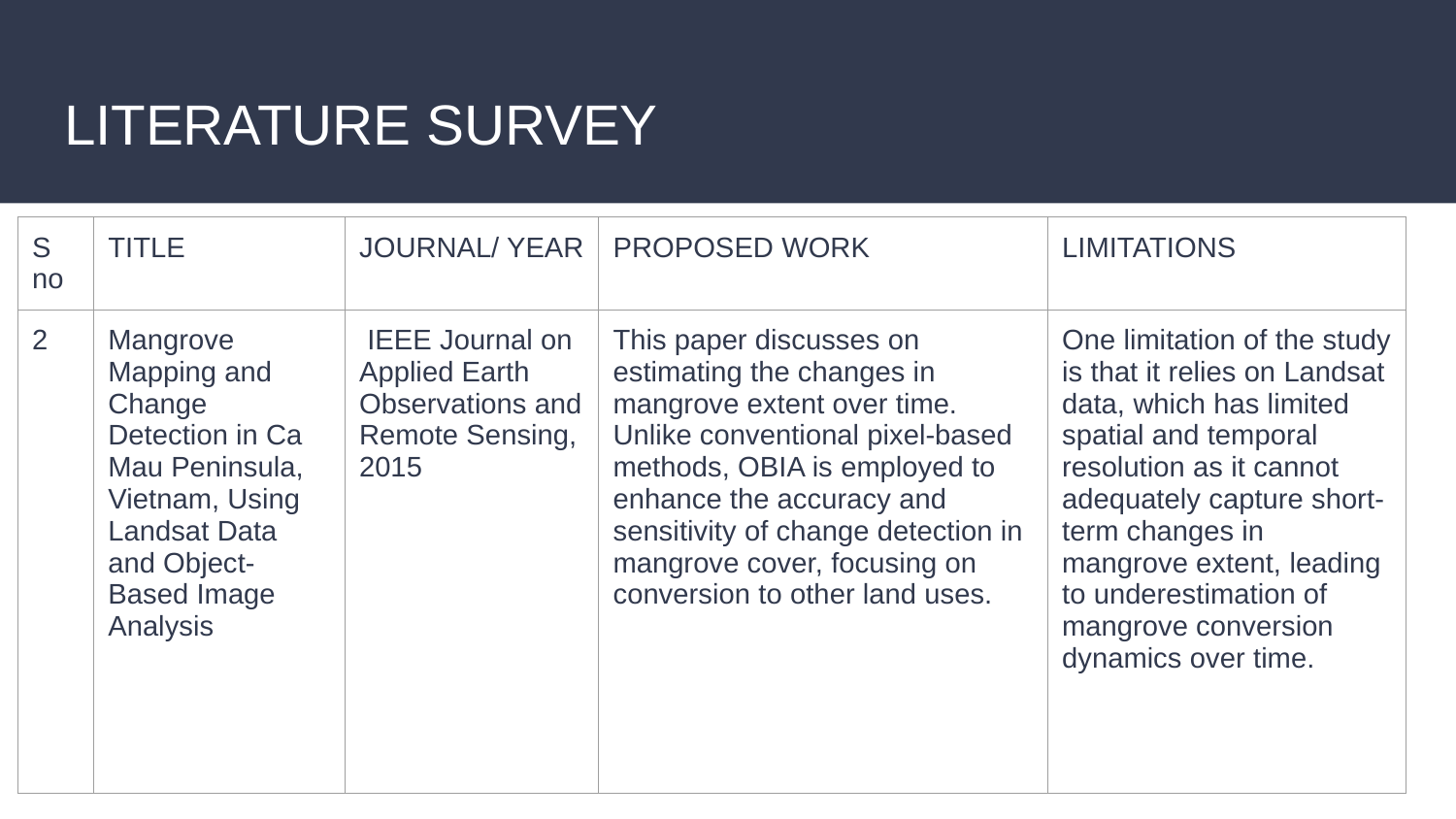

# LITERATURE SURVEY
| S no | TITLE | JOURNAL/ YEAR | PROPOSED WORK | LIMITATIONS |
| --- | --- | --- | --- | --- |
| 2 | Mangrove Mapping and Change Detection in Ca Mau Peninsula, Vietnam, Using Landsat Data and Object-Based Image Analysis | IEEE Journal on Applied Earth Observations and Remote Sensing, 2015 | This paper discusses on estimating the changes in mangrove extent over time. Unlike conventional pixel-based methods, OBIA is employed to enhance the accuracy and sensitivity of change detection in mangrove cover, focusing on conversion to other land uses. | One limitation of the study is that it relies on Landsat data, which has limited spatial and temporal resolution as it cannot adequately capture short-term changes in mangrove extent, leading to underestimation of mangrove conversion dynamics over time. |